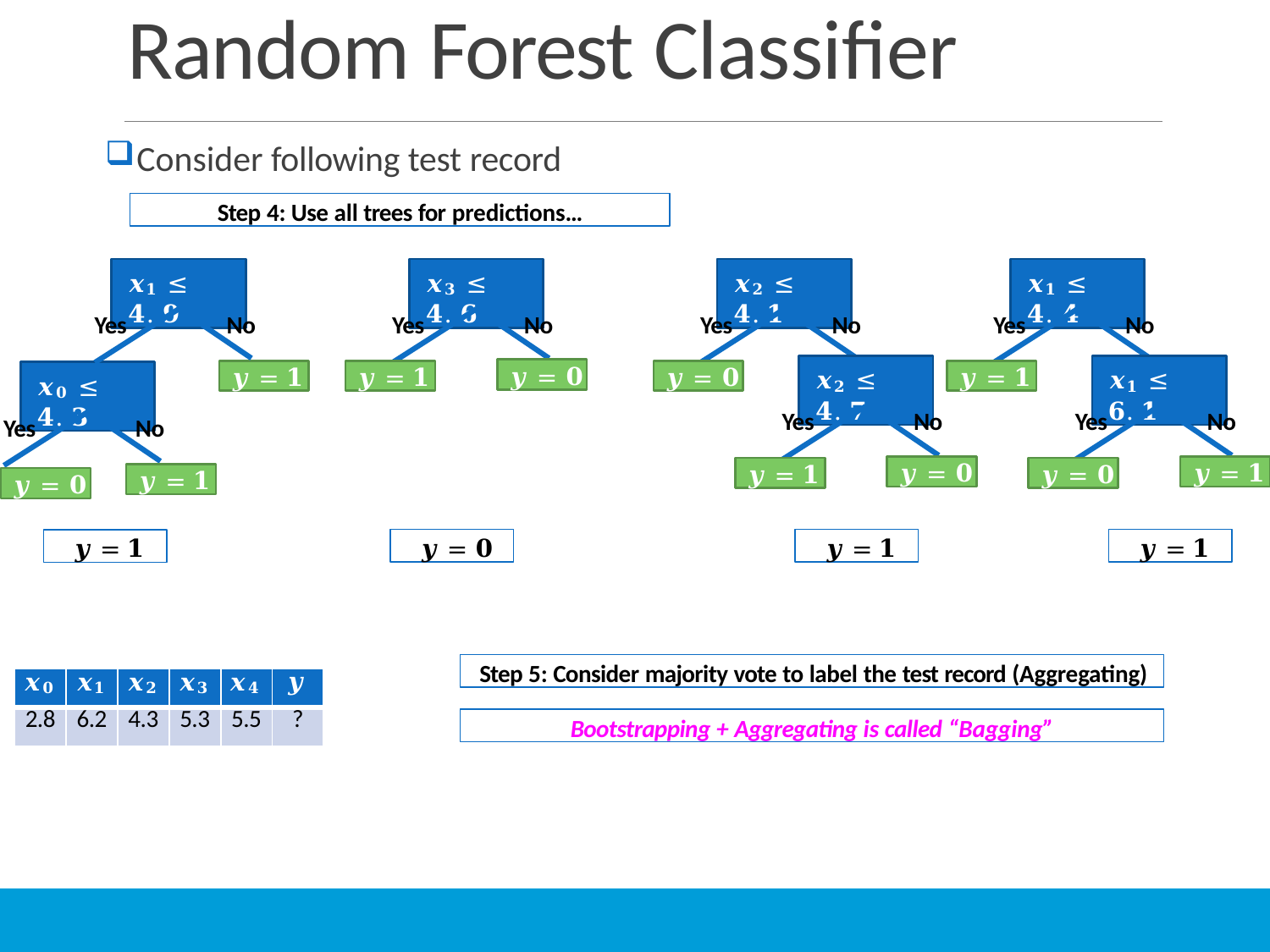

# Random Forest Classifier
Consider following test record
Step 4: Use all trees for predictions…
𝒙𝟏 ≤ 𝟒. 𝟗
𝒙𝟑 ≤ 𝟒. 𝟔
𝒙𝟐 ≤ 𝟒. 𝟏
𝒙𝟏 ≤ 𝟒. 𝟒
Yes	No
Yes	No
Yes	No
Yes	No

𝒙𝟐 ≤ 𝟒. 𝟕
𝒙𝟏 ≤ 𝟔. 𝟏
𝒚 = 𝟎
𝒚 = 𝟏
𝒚 = 𝟏
𝒚 = 𝟎
𝒚 = 𝟏
𝒙𝟎 ≤ 𝟒. 𝟑
Yes	No
Yes	No

Yes	No

𝒚 = 𝟎
𝒚 = 𝟏
𝒚 = 𝟏
𝒚 = 𝟎
𝒚 = 𝟏
𝒚 = 𝟎
𝒚 = 𝟎
𝒚 = 𝟏
𝒚 = 𝟏
𝒚 = 𝟏
Step 5: Consider majority vote to label the test record (Aggregating)
| 𝒙𝟎 | 𝒙𝟏 | 𝒙𝟐 | 𝒙𝟑 | 𝒙𝟒 | 𝒚 |
| --- | --- | --- | --- | --- | --- |
| 2.8 | 6.2 | 4.3 | 5.3 | 5.5 | ? |
Bootstrapping + Aggregating is called “Bagging”